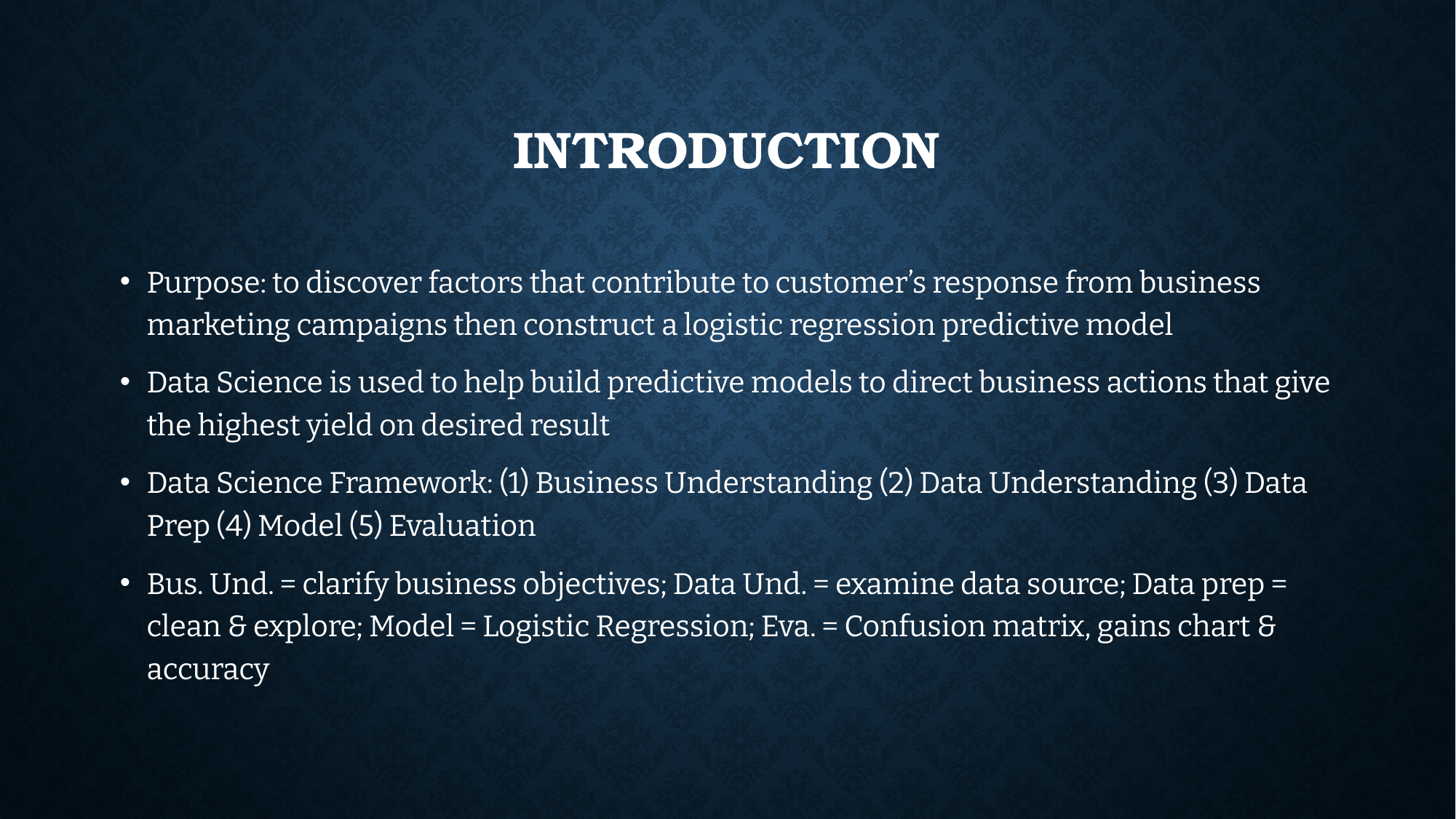

# Introduction
Purpose: to discover factors that contribute to customer’s response from business marketing campaigns then construct a logistic regression predictive model
Data Science is used to help build predictive models to direct business actions that give the highest yield on desired result
Data Science Framework: (1) Business Understanding (2) Data Understanding (3) Data Prep (4) Model (5) Evaluation
Bus. Und. = clarify business objectives; Data Und. = examine data source; Data prep = clean & explore; Model = Logistic Regression; Eva. = Confusion matrix, gains chart & accuracy